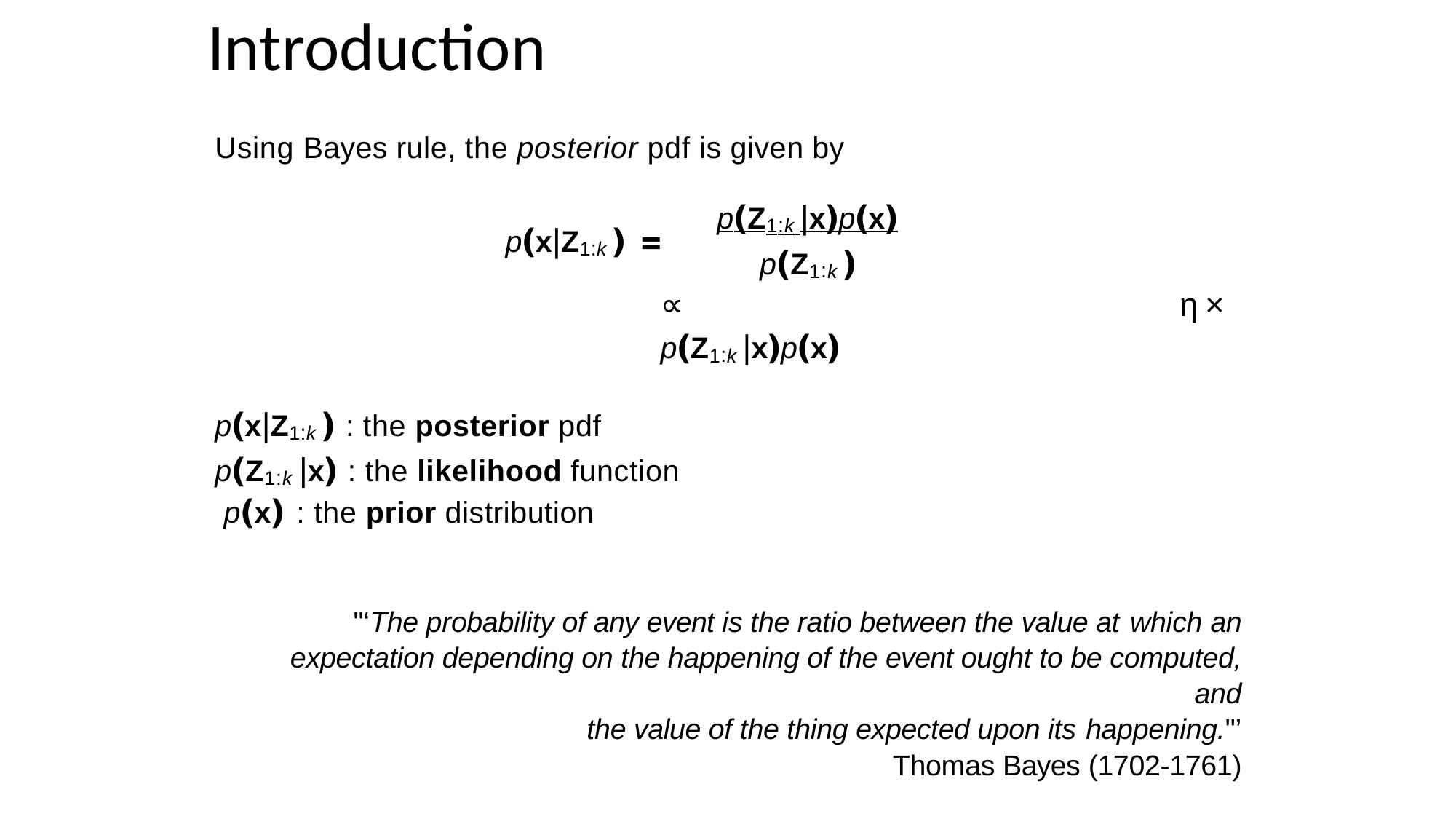

# Introduction
Using Bayes rule, the posterior pdf is given by
p(Z1:k |x)p(x)
p(x|Z1:k ) =
p(Z1:k )
∝	η × p(Z1:k |x)p(x)
p(x|Z1:k ) : the posterior pdf  p(Z1:k |x) : the likelihood function  p(x) : the prior distribution

"‘The probability of any event is the ratio between the value at which an  expectation depending on the happening of the event ought to be computed, and
the value of the thing expected upon its happening."’
Thomas Bayes (1702-1761)
Désiré Sidibé (Le2i)
April 6th 2011
8 / 110
Module Image - I2S